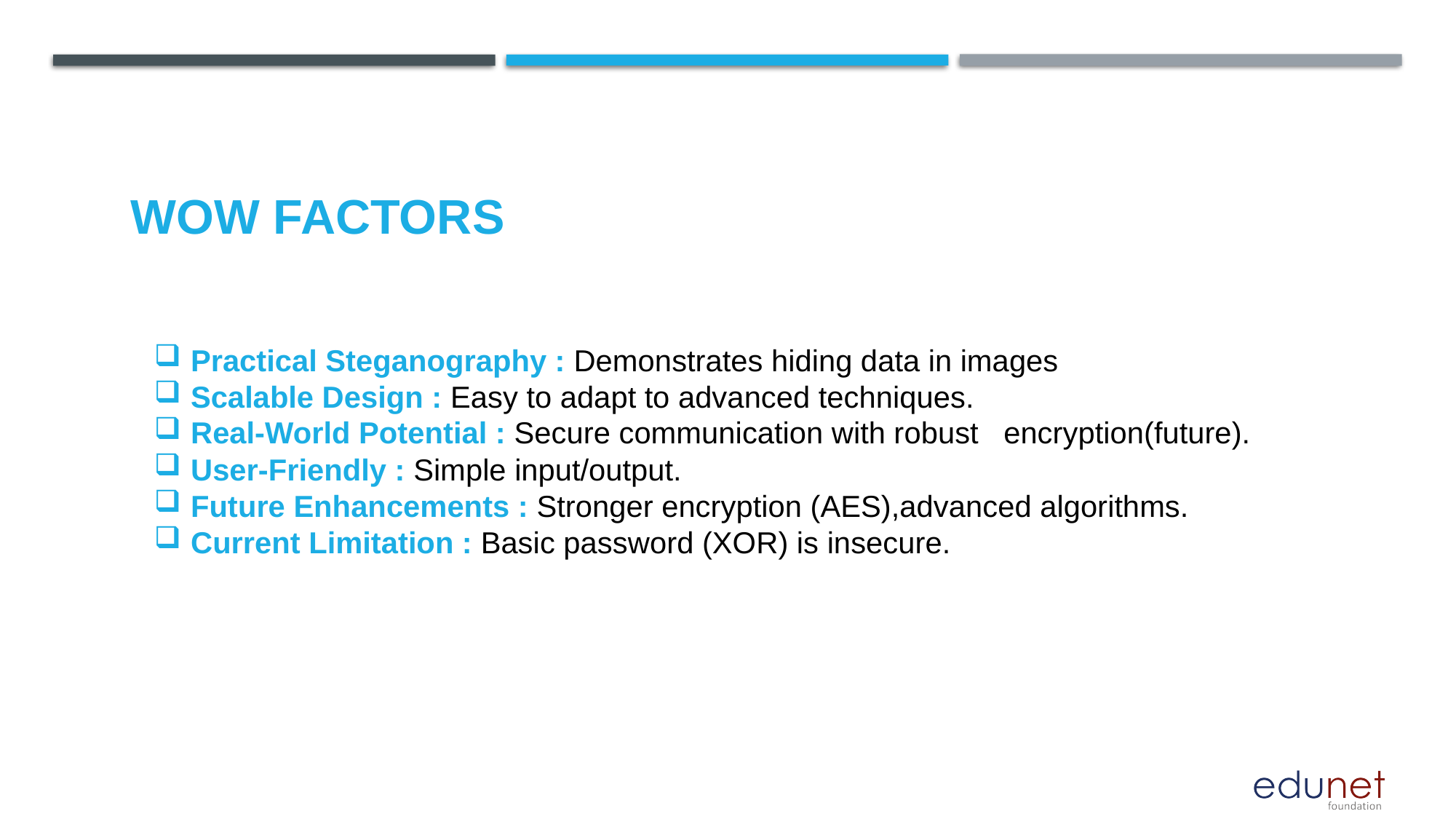

# Wow factors
Practical Steganography : Demonstrates hiding data in images
Scalable Design : Easy to adapt to advanced techniques.
Real-World Potential : Secure communication with robust   encryption(future).
User-Friendly : Simple input/output.
Future Enhancements : Stronger encryption (AES),advanced algorithms.
Current Limitation : Basic password (XOR) is insecure.